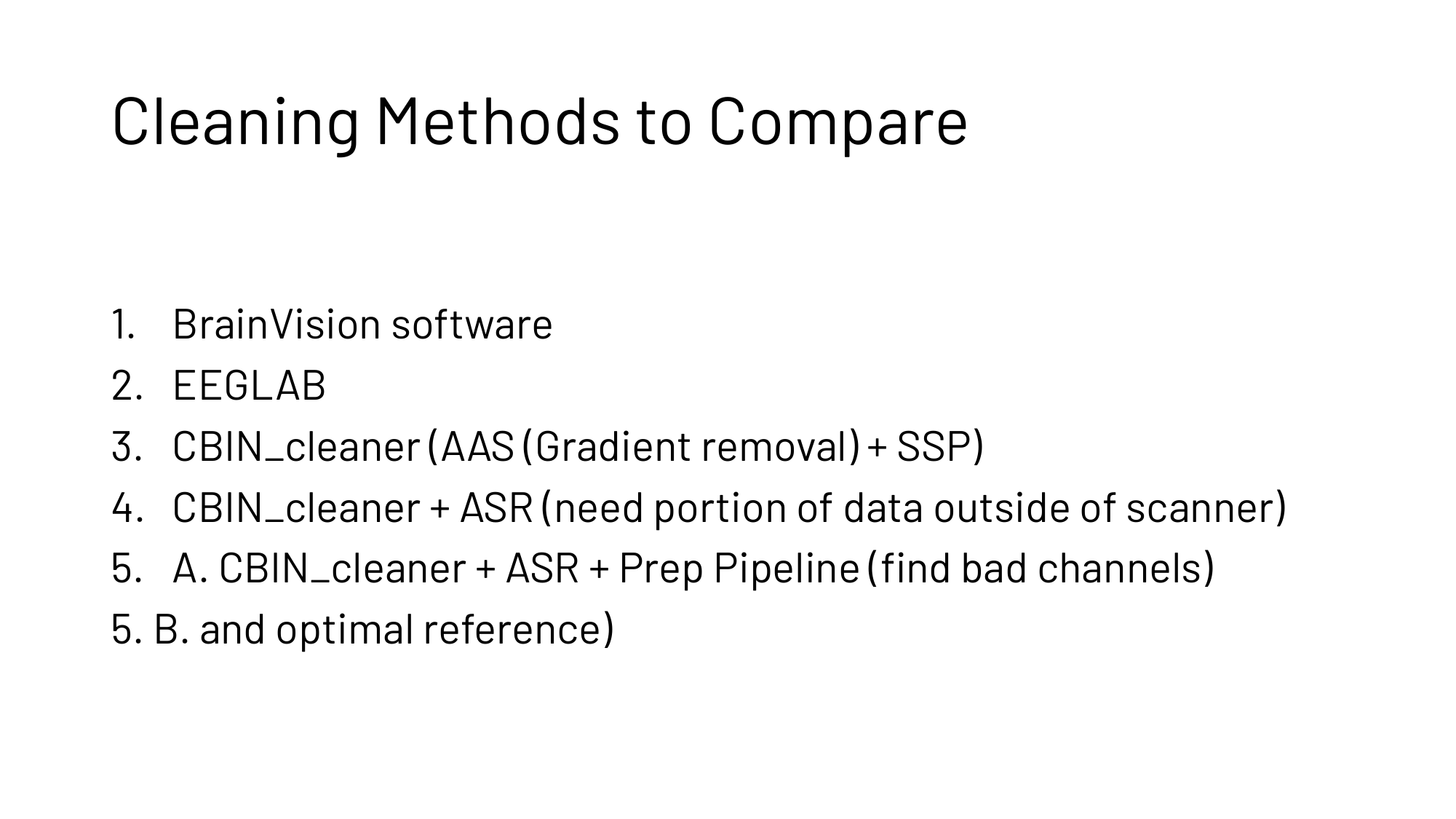

# Cleaning Methods to Compare
BrainVision software
EEGLAB
CBIN_cleaner (AAS (Gradient removal) + SSP)
CBIN_cleaner + ASR (need portion of data outside of scanner)
A. CBIN_cleaner + ASR + Prep Pipeline (find bad channels)
5. B. and optimal reference)